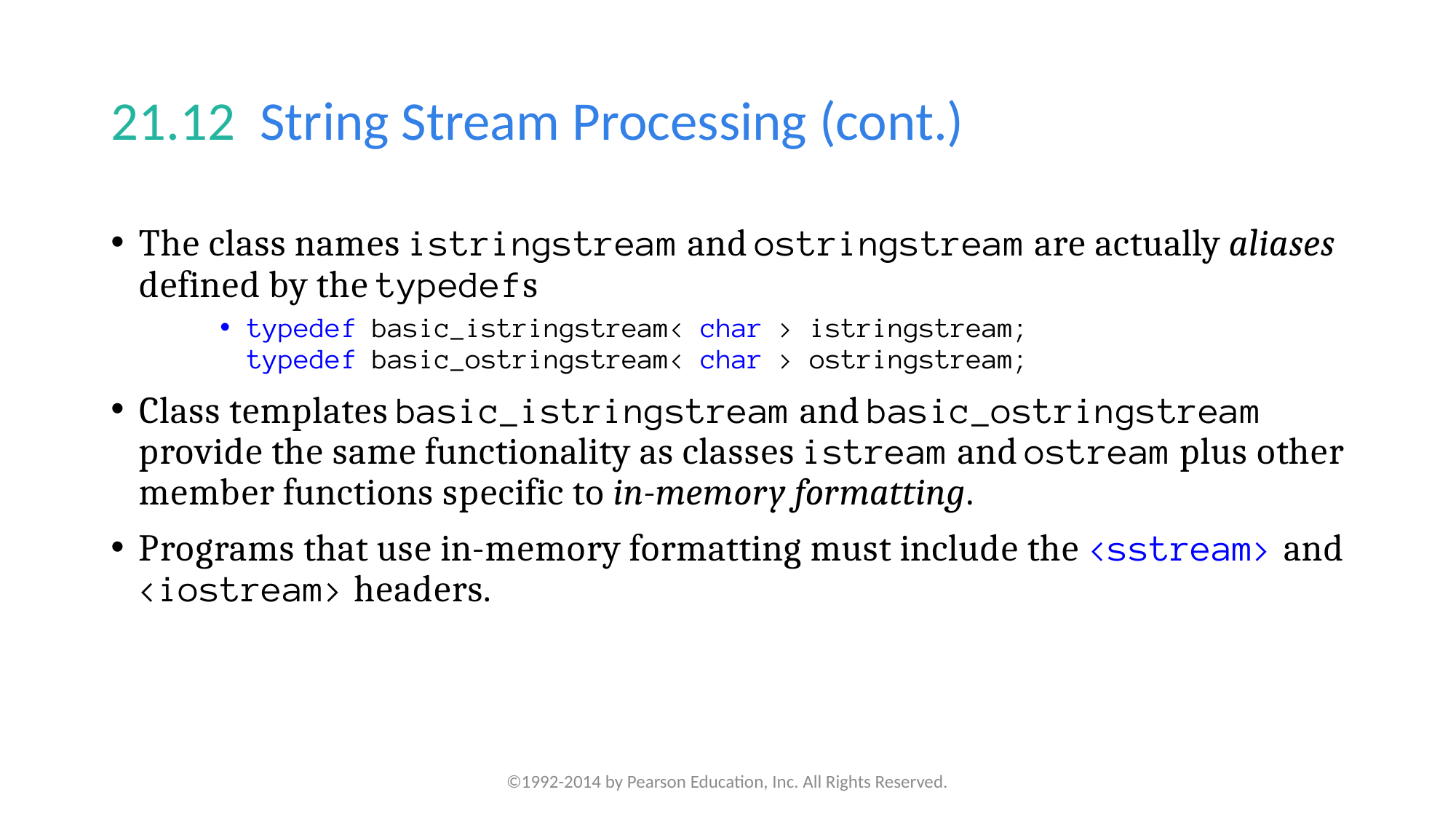

# 21.12  String Stream Processing (cont.)
The class names istringstream and ostringstream are actually aliases defined by the typedefs
typedef basic_istringstream< char > istringstream;
typedef basic_ostringstream< char > ostringstream;
Class templates basic_istringstream and basic_ostringstream provide the same functionality as classes istream and ostream plus other member functions specific to in-memory formatting.
Programs that use in-memory formatting must include the <sstream> and <iostream> headers.
©1992-2014 by Pearson Education, Inc. All Rights Reserved.